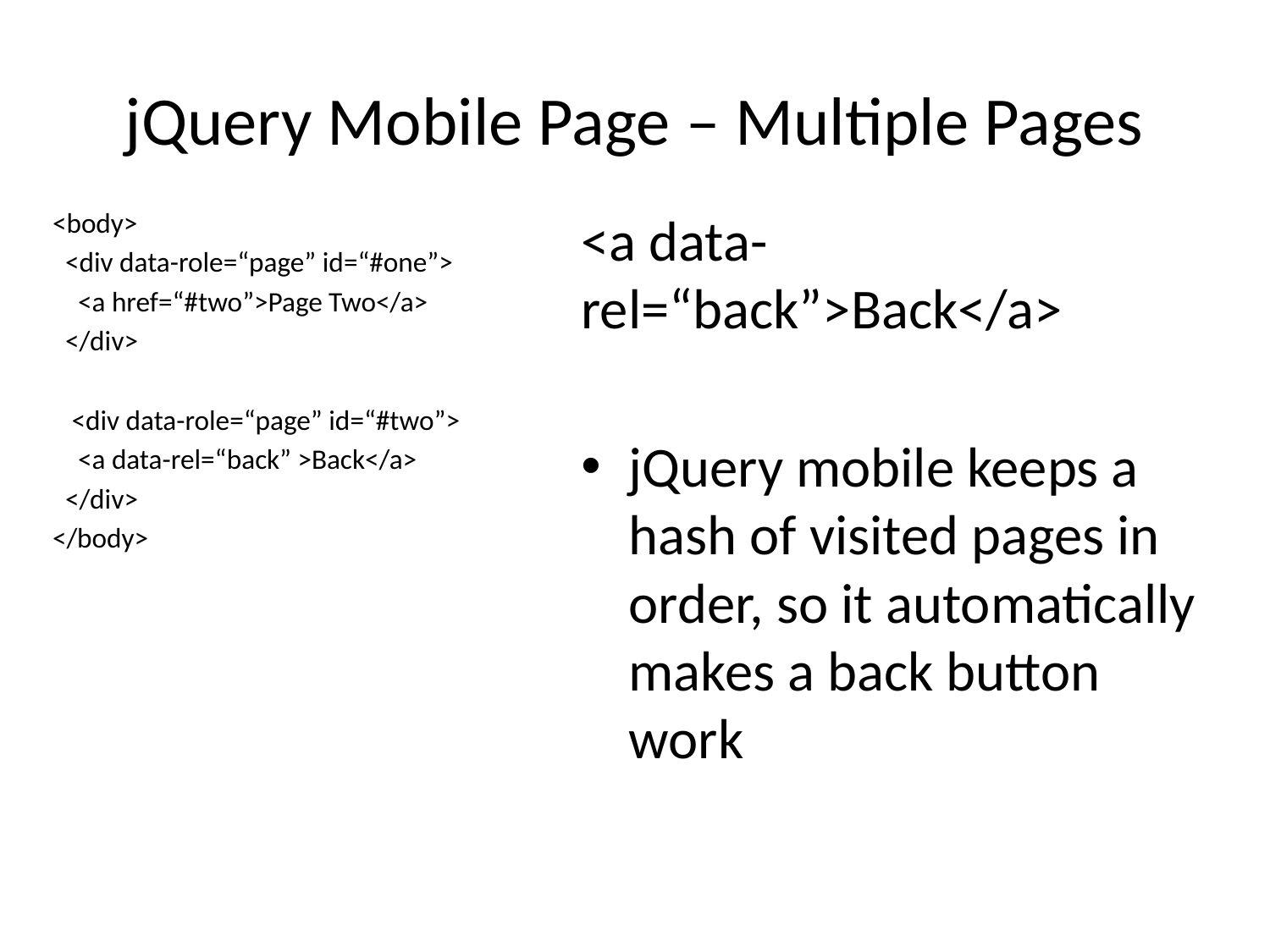

# jQuery Mobile Page – Multiple Pages
<body>
  <div data-role=“page” id=“#one”>
    <a href=“#two”>Page Two</a>
  </div>

   <div data-role=“page” id=“#two”>
    <a data-rel=“back” >Back</a>
  </div>
</body>
<a data-rel=“back”>Back</a>

jQuery mobile keeps a hash of visited pages in order, so it automatically makes a back button work